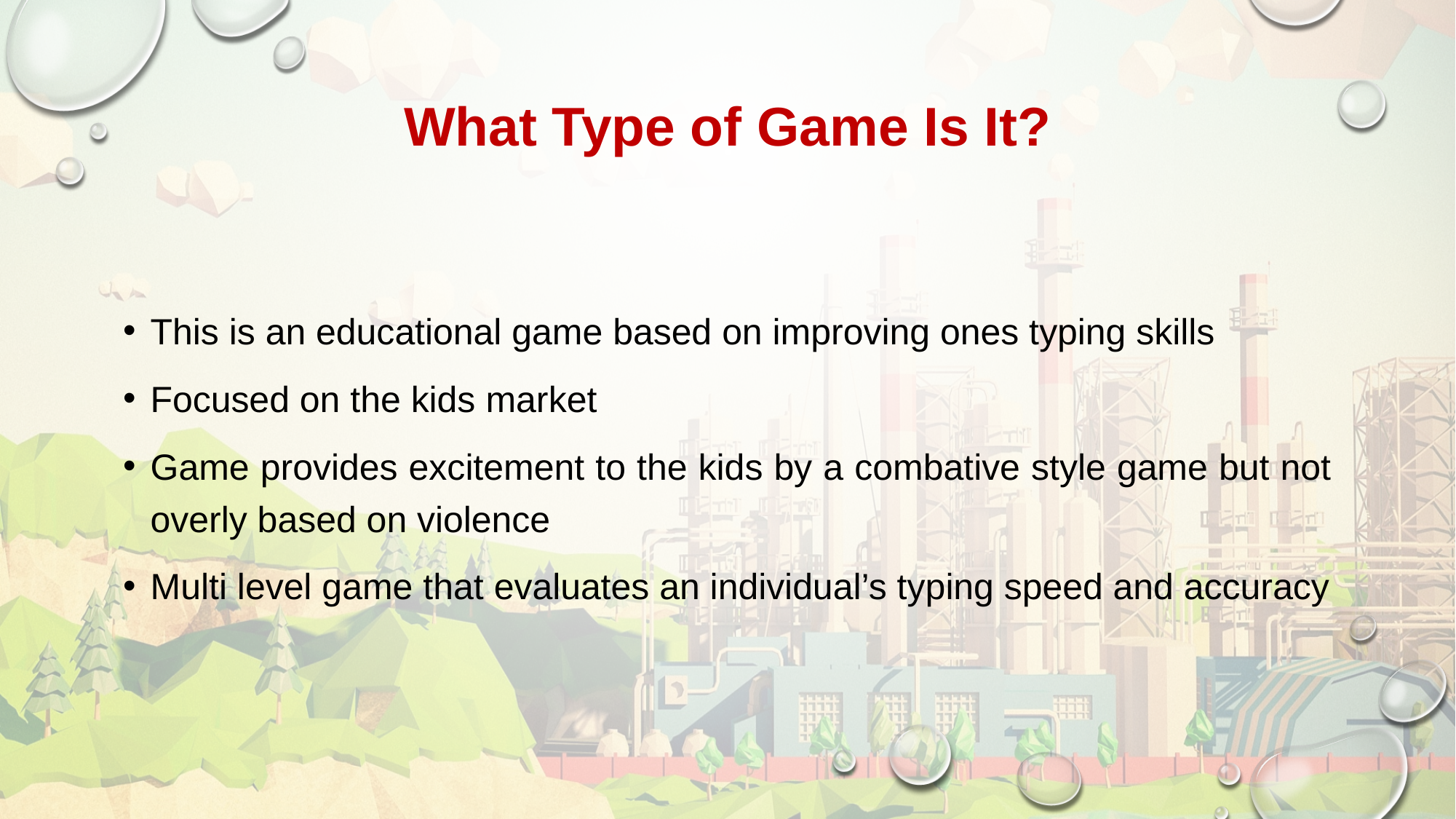

# What Type of Game Is It?
This is an educational game based on improving ones typing skills
Focused on the kids market
Game provides excitement to the kids by a combative style game but not overly based on violence
Multi level game that evaluates an individual’s typing speed and accuracy